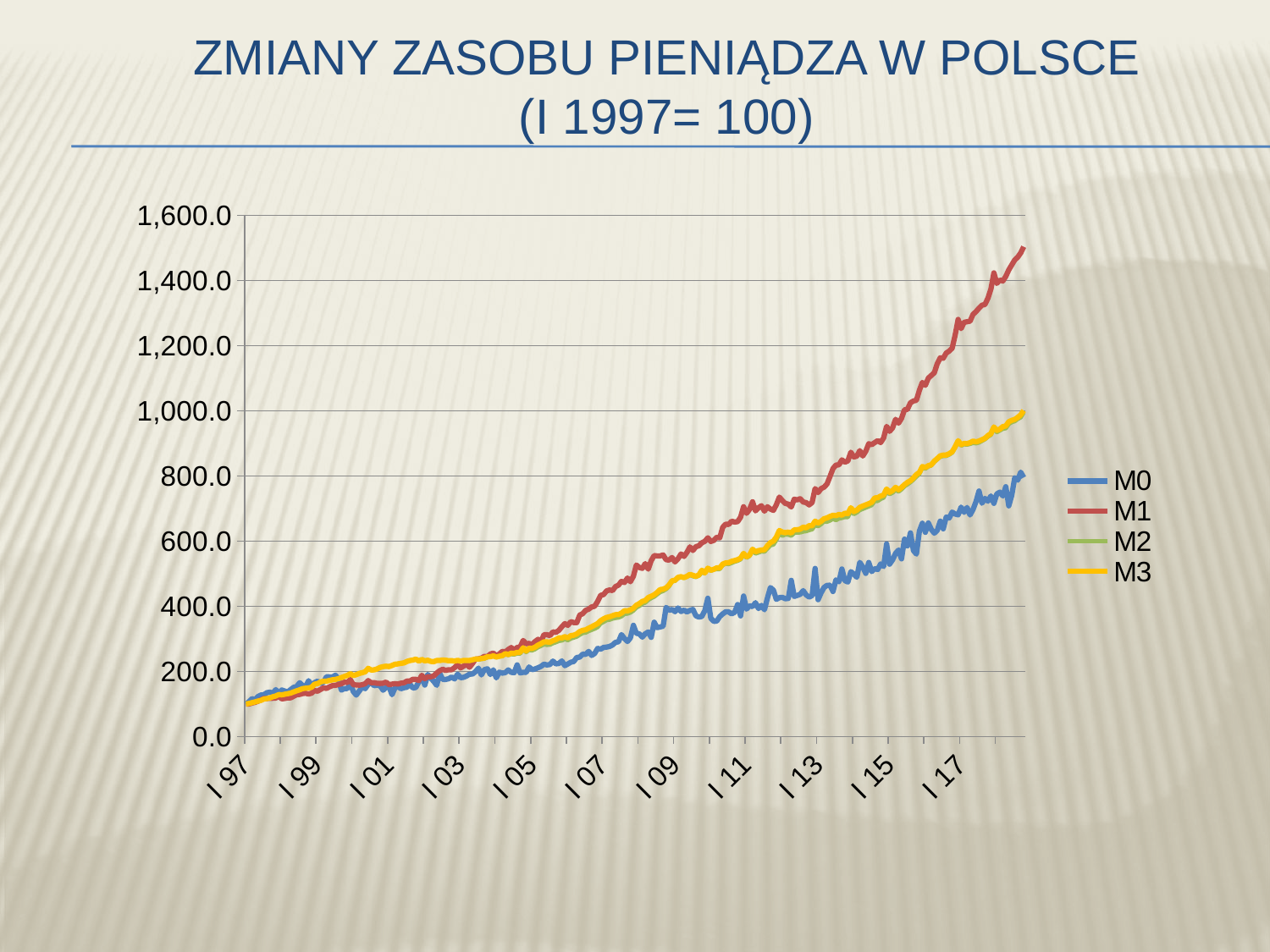

# Zmiany zasobu pieniądza w Polsce (I 1997= 100)

### Chart

| Category | M0 | M1 | M2 | M3 |
|---|---|---|---|---|
| 35461 | 100.0 | 100.0 | 100.0 | 100.0 |
| 35489 | 106.80217714125133 | 99.941410238286 | 101.72029216859868 | 101.69255292502395 |
| 35520 | 116.43167413270928 | 102.8820507987371 | 103.83790192100491 | 104.01747169927818 |
| 35550 | 112.78808067648173 | 104.6688029153508 | 106.28176901095812 | 106.22885026544148 |
| 35581 | 122.62010243554558 | 108.43535491572813 | 108.9042236163616 | 108.87558591268828 |
| 35611 | 127.34547452849704 | 112.58077690338143 | 111.03963446494055 | 111.06241912413276 |
| 35642 | 128.53005918292425 | 116.84432087711859 | 115.35131940715863 | 115.15804840028115 |
| 35673 | 134.57091608497404 | 116.75321615380975 | 116.81136963940169 | 116.56065035142203 |
| 35703 | 136.19018804548207 | 117.2710993826867 | 118.70534861681116 | 118.44712593274168 |
| 35734 | 133.00011422890796 | 117.57928467084491 | 122.4086973128989 | 122.1357472948074 |
| 35764 | 144.09359361059055 | 118.25377377754738 | 124.74734334855195 | 124.4588718179849 |
| 35795 | 130.63464964141386 | 124.46758713852604 | 129.2763890440379 | 128.90071978176158 |
| 35826 | 142.83861925034964 | 115.60482540879319 | 128.2418354587746 | 127.92263763520579 |
| 35854 | 139.66367304599098 | 116.8920723183006 | 130.11750885550484 | 129.79648168895008 |
| 35885 | 136.9360719456888 | 118.7843802522658 | 131.8176937130415 | 131.5087713758102 |
| 35915 | 144.31927288668803 | 118.8775269779935 | 133.89083675962496 | 133.4258927655074 |
| 35946 | 151.00073785700496 | 123.66460895653651 | 137.59944650842743 | 137.13834178186357 |
| 35976 | 153.5458814303924 | 128.55740382954002 | 140.7313583966041 | 140.23012346600498 |
| 36007 | 165.08855827681055 | 129.23597694108037 | 143.75516646186998 | 143.32850799410625 |
| 36038 | 156.7285458042482 | 132.12305420730985 | 147.6853169784268 | 147.22447301051648 |
| 36068 | 153.50080732052947 | 132.81513595023804 | 148.7844445805752 | 148.30518631862125 |
| 36099 | 171.4751891723344 | 130.7516139672966 | 149.48113768463313 | 148.99848493439143 |
| 36129 | 155.97803100234324 | 132.91802145673384 | 151.7500207198994 | 151.24962410439858 |
| 36160 | 165.62049451855603 | 141.2429511647261 | 161.20305141057472 | 160.70274355343582 |
| 36191 | 170.01398532312786 | 139.22655231453118 | 163.06063543427098 | 162.44625320901733 |
| 36219 | 163.08955237704134 | 144.42172062265416 | 168.13517302016754 | 167.52836172675802 |
| 36250 | 166.3490897190895 | 149.6682531454692 | 170.5592931451366 | 169.91450034772586 |
| 36280 | 183.75664920302182 | 147.63520412170269 | 170.5707521503647 | 169.9402657931764 |
| 36311 | 183.15216216800295 | 152.5096209729356 | 172.90356057958 | 172.26568695773247 |
| 36341 | 182.5115540997363 | 156.39837896423427 | 174.67920190550998 | 174.13651666966905 |
| 36372 | 188.36439639283682 | 157.13145783265057 | 175.91461239374198 | 175.26955033914797 |
| 36403 | 177.13384232088438 | 159.5121184989712 | 178.26558226520658 | 177.65217222800752 |
| 36433 | 142.53514082572067 | 161.87612899172203 | 181.63056599558138 | 180.96665635570446 |
| 36464 | 147.07496812395948 | 167.21046761855393 | 185.08794245993923 | 184.4175035651763 |
| 36494 | 147.5544208131253 | 165.93154579583066 | 188.3548399883255 | 187.67923671123825 |
| 36525 | 163.02626338716507 | 174.9586101817382 | 193.65034178825394 | 192.9665357820315 |
| 36556 | 138.19258993982916 | 158.87627036112028 | 187.9944218427385 | 187.34887920312278 |
| 36585 | 127.29793060439442 | 158.41729104817554 | 190.57399526505154 | 189.92370126724362 |
| 36616 | 139.49078604925427 | 157.69426511474413 | 194.29723506455545 | 193.62703548813374 |
| 36646 | 152.25385985656555 | 159.16120823712367 | 196.72712072674545 | 196.0461883288992 |
| 36677 | 147.12806913010056 | 162.18824120760968 | 199.4088882963198 | 198.72148845327732 |
| 36707 | 160.0353183436201 | 171.72015142233323 | 210.2211443870701 | 209.48735375956608 |
| 36738 | 165.5541182608803 | 164.8054600003142 | 204.86229374691464 | 204.19704034696562 |
| 36769 | 156.07497121122728 | 165.62288927634575 | 205.3359326296976 | 204.66734943900997 |
| 36799 | 157.80168009113615 | 163.1231641612861 | 208.17344177347923 | 207.51597421732973 |
| 36830 | 155.74123756216986 | 162.94016932912368 | 212.9271272129763 | 212.24899324572118 |
| 36860 | 142.141514181364 | 163.69131206509277 | 215.3067806321191 | 214.63039504384727 |
| 36891 | 150.5777821685577 | 167.21785024268414 | 216.51329136502696 | 215.85364365743084 |
| 36922 | 153.38719586553148 | 159.2295367796051 | 215.4700174047155 | 214.76446148424705 |
| 36950 | 128.2623930647611 | 160.95141605014015 | 218.80134481155704 | 218.09731874296207 |
| 36981 | 149.01902065690834 | 162.05975213232125 | 222.74129674139039 | 222.10366608556805 |
| 37011 | 153.40263220452533 | 161.32447418437712 | 223.64446814720858 | 222.9239976775214 |
| 37042 | 146.70480471487437 | 163.79451172580514 | 225.38681349568174 | 224.66506715164076 |
| 37072 | 149.84949569480418 | 165.01358716994062 | 226.81976570298056 | 226.0939369385345 |
| 37103 | 151.3619481894724 | 170.14419678620212 | 231.19897949991173 | 230.45626369462136 |
| 37134 | 161.00255934500527 | 170.3653613558902 | 233.96268976725239 | 233.21101325664458 |
| 37164 | 149.0397053511607 | 175.88756420526838 | 235.57084223688432 | 234.79820775848583 |
| 37195 | 150.52282880173956 | 175.65948824277837 | 238.49108683980094 | 237.69857873783758 |
| 37225 | 167.85011932290112 | 171.8231940059376 | 232.32210615074774 | 231.57185724364226 |
| 37256 | 184.3037130569817 | 187.81380079480914 | 237.44579494146132 | 236.62920509653418 |
| 37287 | 157.9699361861746 | 177.45676452570558 | 233.11090371192492 | 232.32623216604145 |
| 37315 | 190.69620976132333 | 183.76765154014032 | 235.07788880440776 | 234.26466925852162 |
| 37346 | 179.20107683900818 | 183.3878390902101 | 231.31292092926049 | 230.61099990741664 |
| 37376 | 169.31132317210594 | 186.06678918681175 | 230.4121998767616 | 229.72428102565135 |
| 37407 | 157.2749922046476 | 194.83671834503656 | 233.857036297661 | 233.38720871230996 |
| 37437 | 193.77575939069678 | 202.18132981480647 | 233.927087574907 | 233.3074721944911 |
| 37468 | 175.37780439688675 | 206.5656660854814 | 235.78676160584553 | 235.01983365139418 |
| 37499 | 175.22498464084168 | 203.07933964783362 | 234.9582539070524 | 234.17868874695958 |
| 37529 | 177.40058225870678 | 205.26695254700533 | 233.51672546313478 | 232.66175711725577 |
| 37560 | 182.77428058942118 | 204.90756012126332 | 233.95144696967077 | 233.09618118778027 |
| 37590 | 176.7408331300877 | 211.6326594725352 | 231.7476424357953 | 231.38259964014503 |
| 37621 | 191.56465819314462 | 221.1251433328621 | 233.75390525060232 | 234.05998109577058 |
| 37652 | 180.5675015667879 | 210.77564676499642 | 230.4474417230308 | 231.1846578614393 |
| 37680 | 181.8570533263767 | 216.11139908581123 | 232.82464478885518 | 233.7518005309548 |
| 37711 | 185.77510488992348 | 221.4389833969496 | 232.52260270764043 | 233.7389536932498 |
| 37741 | 191.58626906773787 | 212.78403468262584 | 232.0520628011142 | 233.46357203810368 |
| 37772 | 191.63165190438056 | 224.3785244176373 | 234.2715784239177 | 235.73351495938797 |
| 37802 | 199.00250377418433 | 237.54299985863162 | 236.19467336429835 | 237.9159701982068 |
| 37833 | 209.99348586494438 | 238.53085779809308 | 236.35675702945105 | 238.12934253616675 |
| 37864 | 189.11275010728255 | 240.8111461916656 | 237.622364518884 | 239.4621122354288 |
| 37894 | 205.45612838094516 | 246.10778631230087 | 239.1619791647899 | 241.01636428751368 |
| 37925 | 207.9262513468206 | 245.4574870804085 | 243.12787601212204 | 244.98948210019242 |
| 37955 | 190.2507170179464 | 253.27490064872794 | 244.52926190313175 | 244.9678075471949 |
| 37986 | 204.74049970516592 | 256.28528344564324 | 247.0966556280645 | 247.71057151202976 |
| 38017 | 180.01055845587192 | 247.6970925027096 | 242.82713117678227 | 244.1281698136643 |
| 38046 | 197.45022552491272 | 253.45836671222017 | 245.2307836446117 | 246.64292035175941 |
| 38077 | 194.55992541161 | 261.37568132196276 | 246.54626303101492 | 248.23894256889386 |
| 38107 | 196.12609636597747 | 259.7397232301337 | 252.80533023916158 | 254.4868118957411 |
| 38138 | 204.49722300261567 | 267.12234736031917 | 249.80970123706757 | 251.74555510180772 |
| 38168 | 197.02047784731084 | 273.20657210624694 | 252.45449729920617 | 255.96161451018023 |
| 38199 | 195.9300548607481 | 264.819596940137 | 251.6603666160981 | 255.56321900126238 |
| 38230 | 220.032972020092 | 273.4542827073811 | 254.51041580333754 | 258.45476226532196 |
| 38260 | 195.21596981886998 | 274.4848656205343 | 254.1724832529161 | 258.58574259387 |
| 38291 | 197.16650561419576 | 294.9446303190244 | 268.3159946812919 | 272.4422412636121 |
| 38321 | 196.71422088166196 | 284.93394907559986 | 258.89517892984423 | 262.6655824605498 |
| 38352 | 213.55403181738245 | 285.84232599783235 | 265.72935847587854 | 270.9566731427169 |
| 38383 | 205.31226170151675 | 281.8656048254093 | 264.0738565318133 | 270.74638691660823 |
| 38411 | 207.5270676204266 | 291.52867442627416 | 267.8766607449793 | 274.3724965711862 |
| 38442 | 211.18640614242872 | 298.28550335359625 | 274.08520743321884 | 280.7569442899395 |
| 38472 | 215.26870035287484 | 291.6744419835703 | 277.91611864034087 | 285.4120210515882 |
| 38503 | 222.23635504814527 | 312.857232615492 | 282.59996901023743 | 290.8511137634126 |
| 38533 | 219.7560440985332 | 312.5759075129981 | 281.18517824518506 | 290.573435466888 |
| 38564 | 220.9853941360436 | 309.7731806543832 | 281.89902382247914 | 289.5175545936773 |
| 38595 | 231.63152841366974 | 321.2991847698035 | 286.41877258919345 | 294.19954512146836 |
| 38625 | 223.0362661348333 | 319.81951840158166 | 289.41641952931593 | 297.22400650523673 |
| 38656 | 224.39095924497778 | 326.06726041813926 | 293.3263906655952 | 303.1277384757047 |
| 38686 | 232.04522229871733 | 337.0516626612004 | 294.6060516520066 | 302.65233371060424 |
| 38717 | 217.6678161593771 | 346.57336286382986 | 299.20507655552393 | 306.5480834168856 |
| 38748 | 222.7596469400546 | 341.4001853509887 | 295.57040982159265 | 302.9555621424506 |
| 38776 | 228.01479418729218 | 352.6046526239746 | 300.5733106075069 | 309.7121375343689 |
| 38807 | 230.5025145796222 | 349.925074218933 | 303.5198604739993 | 311.2799541245886 |
| 38837 | 242.7213030739926 | 349.7778929676577 | 306.4914904274063 | 315.01917336699825 |
| 38868 | 243.748128343897 | 372.8529915335454 | 312.49319846780617 | 322.472707646882 |
| 38898 | 253.08927452293997 | 377.2632455272293 | 317.46864088270377 | 326.1066402361523 |
| 38929 | 252.0710936028719 | 387.48378178847844 | 319.121115919729 | 327.64854784083417 |
| 38960 | 261.31653448014896 | 391.114619166549 | 323.5994248876621 | 332.47221243358564 |
| 38990 | 248.96869819178718 | 397.87568917581785 | 327.34255579058134 | 336.95468224172396 |
| 39021 | 255.11421347221923 | 400.01853509887843 | 330.8169405897435 | 341.892461202909 |
| 39051 | 270.5928480354173 | 414.84111650409164 | 335.883622631175 | 346.8369147780957 |
| 39082 | 268.0541877244058 | 433.26720387038 | 346.8046311677737 | 355.4838413336597 |
| 39113 | 273.6847467359863 | 435.78499285299154 | 351.7415886217123 | 361.41585070108454 |
| 39141 | 274.6090747149693 | 447.20873977035325 | 357.01395620353765 | 365.561934317492 |
| 39172 | 276.48520735634173 | 449.97219735167795 | 358.39638789093044 | 367.4494864494571 |
| 39202 | 281.205639820815 | 448.22031635329614 | 361.84749433356006 | 371.05148136957337 |
| 39233 | 289.31620105522813 | 460.333317625622 | 363.80575905099164 | 374.09180393285465 |
| 39263 | 290.8178481125988 | 464.7628921037356 | 365.25182785547224 | 374.1961575754346 |
| 39294 | 313.0026457885037 | 476.29957746257384 | 368.66351243734465 | 378.7247755212477 |
| 39325 | 300.9795900725817 | 472.88582064935827 | 376.02228380136415 | 386.15197019533804 |
| 39355 | 291.6930885335787 | 486.5394342082517 | 377.25567635156807 | 385.64003447832874 |
| 39386 | 302.98507923472806 | 475.42230180795724 | 380.4346494373196 | 388.95157603426014 |
| 39416 | 341.46663744053006 | 492.243846504249 | 386.35506340289214 | 393.9854550830772 |
| 39447 | 316.96793254937313 | 526.6264549267236 | 395.9081261643683 | 403.0776429856626 |
| 39478 | 315.11094096835245 | 518.917424563718 | 400.7103862549592 | 408.1153258467609 |
| 39507 | 305.1554284973343 | 516.34387320736 | 407.61050913297134 | 414.7994134952082 |
| 39538 | 315.4733862079387 | 530.9129321583965 | 410.92172922875125 | 417.57476105958415 |
| 39568 | 321.0712201808523 | 513.8128897475775 | 419.4303649224699 | 426.54206908727866 |
| 39599 | 304.4620281497078 | 540.0479085182916 | 424.7100114950392 | 430.71815258167373 |
| 39629 | 351.01864401023727 | 555.5330411699103 | 429.21412124203965 | 435.3449519463677 |
| 39660 | 334.401425082816 | 554.3081538727362 | 436.42313277671735 | 442.1699241893053 |
| 39691 | 336.373571752734 | 554.5088984182336 | 443.07504927732595 | 451.1807248630807 |
| 39721 | 338.616780535394 | 557.6268790349183 | 446.6151612008173 | 452.484068844696 |
| 39752 | 396.5126222943958 | 542.7590594222704 | 452.213353704897 | 456.2725941066737 |
| 39782 | 387.6703785916502 | 541.7280052777945 | 461.2382932568437 | 465.2826770800215 |
| 39813 | 390.07690384086965 | 549.680505159983 | 475.8297148581487 | 478.1544907592493 |
| 39844 | 383.2781226941969 | 536.043227620438 | 477.8390766492139 | 480.03515296707855 |
| 39872 | 394.6247580353863 | 545.9987747985487 | 485.85800202514497 | 488.6989454827576 |
| 39903 | 383.72114562333485 | 560.550555267583 | 489.2500117112472 | 490.67635370860773 |
| 39933 | 388.0772804875414 | 552.8606883118923 | 486.6128549859287 | 488.0548093464693 |
| 39964 | 382.49920502854167 | 565.3604134269505 | 490.3915160119762 | 491.90713817671065 |
| 39994 | 387.08071044206423 | 582.1563545544508 | 495.443135587417 | 497.86405174907185 |
| 40025 | 390.15779025720025 | 571.2204891381185 | 491.80378435449404 | 494.80255702309347 |
| 40056 | 370.5162837940052 | 582.8994863578553 | 489.27055143759924 | 491.90548746572085 |
| 40086 | 366.82175041909665 | 585.6302719004759 | 494.0444162573736 | 496.12326935512465 |
| 40117 | 368.7228899296414 | 594.7547240940578 | 503.7210777230452 | 510.42388105120125 |
| 40147 | 386.7333928146916 | 599.3013210184879 | 500.80710314185745 | 502.2902538434652 |
| 40178 | 424.51969831219066 | 610.0009424626555 | 515.1203375722067 | 516.911175241633 |
| 40209 | 363.075968398727 | 598.8866374503243 | 508.3373271690131 | 510.305962870486 |
| 40237 | 353.72957386442573 | 602.27573315741 | 512.4222823599779 | 513.5798969238666 |
| 40268 | 354.3436314296214 | 611.949012770369 | 513.6816198276825 | 517.8243772692817 |
| 40298 | 368.34222981004183 | 609.9538193299085 | 513.9017192111305 | 517.6240670791535 |
| 40329 | 376.4092605684893 | 642.477106011341 | 526.2117177337115 | 529.5566262051075 |
| 40359 | 383.108631692039 | 652.245260198229 | 530.7001163917827 | 533.082186029388 |
| 40390 | 382.6143601174409 | 651.118389017172 | 529.259020363158 | 533.446562537903 |
| 40421 | 376.6281478554293 | 661.3703407002497 | 532.6227789168748 | 537.96211833588 |
| 40451 | 381.29270077274316 | 658.4823209713655 | 536.5493980418795 | 540.332539317423 |
| 40482 | 405.2505163455389 | 659.9645005733315 | 539.2125717539126 | 542.9774807135952 |
| 40512 | 370.404524699686 | 673.5826147055575 | 543.8614685543995 | 547.8566953196602 |
| 40543 | 431.3740502792433 | 705.5778081460189 | 558.2898695907555 | 562.4248657361935 |
| 40574 | 391.21178348373473 | 685.4654980129725 | 548.553967230128 | 552.0246687991935 |
| 40602 | 401.4062504823839 | 697.7377754739802 | 554.1339982919594 | 556.9353186841105 |
| 40633 | 398.9691612819571 | 720.8392629942001 | 571.2707604383282 | 575.0208671400135 |
| 40663 | 410.8551423076092 | 692.9078114446379 | 561.5289484020453 | 567.162334507253 |
| 40694 | 392.9638079595932 | 702.5218729874496 | 564.6395998717168 | 570.9315536276531 |
| 40724 | 402.51612325607755 | 708.8052715077831 | 567.9956470193976 | 572.2549932213195 |
| 40755 | 389.363127525771 | 691.9904811271883 | 567.5797355780547 | 573.530562196278 |
| 40786 | 424.87813010363965 | 705.6552471608312 | 576.7192651822785 | 585.4925470398806 |
| 40816 | 457.29907289348006 | 698.6042128080676 | 586.8345398921124 | 595.3130573392406 |
| 40847 | 449.4740839304625 | 694.3747545670203 | 589.227021631575 | 599.7503120202625 |
| 40877 | 421.02460243708924 | 711.8128269167335 | 603.0708692628426 | 612.4450690033075 |
| 40908 | 426.44183124376775 | 735.2034933949076 | 622.4946038175063 | 632.6502739103696 |
| 40939 | 427.28990370811664 | 724.658278749038 | 616.338019033478 | 627.7241216961565 |
| 40968 | 423.1091256548868 | 715.7959882506359 | 619.9494074108776 | 625.9218323753231 |
| 40999 | 423.9247818073483 | 713.5808868573606 | 619.7916478986418 | 627.6260120473196 |
| 41029 | 479.55456900197896 | 704.8781867018525 | 616.1393242069684 | 624.9036307747076 |
| 41060 | 430.04961239352934 | 728.8523946405285 | 624.9136070281905 | 634.5553379328366 |
| 41090 | 433.2152967944897 | 726.7191304211237 | 626.1214150069727 | 634.9645707182531 |
| 41121 | 436.5977073949325 | 730.3149396038516 | 626.3241457095395 | 636.5092055845704 |
| 41152 | 447.9106915171143 | 720.0867065642535 | 629.132106475058 | 642.7249937021787 |
| 41182 | 434.9210122533657 | 718.374408997378 | 630.2908353182427 | 640.6768202138895 |
| 41213 | 427.91816270518615 | 711.2387100827797 | 633.4971947057928 | 647.6797821635687 |
| 41243 | 432.62624609846534 | 718.4923739063538 | 635.7043144235726 | 647.254903508768 |
| 41274 | 516.2072297637291 | 761.5302451973674 | 648.865594516974 | 661.2981478304996 |
| 41305 | 420.1472009286503 | 748.9954918869673 | 645.5360688405125 | 655.5758505288406 |
| 41333 | 440.94674154320165 | 760.9737209996409 | 651.8047933235079 | 660.4717875549316 |
| 41364 | 457.75691470805134 | 765.5814209195296 | 660.0382687533105 | 668.9007484897785 |
| 41394 | 464.00184001160807 | 775.5231453120334 | 659.239885986503 | 671.215906538183 |
| 41425 | 464.55754821540484 | 798.4220033614495 | 663.1175701143378 | 675.9238778215496 |
| 41455 | 445.37017884542354 | 822.7428804800277 | 668.3299040398399 | 679.3654666954665 |
| 41486 | 480.8956781338094 | 833.5543408259114 | 664.2342105357984 | 678.282026125729 |
| 41517 | 475.0292518623943 | 834.2743822942685 | 669.0609020903676 | 681.806509399363 |
| 41547 | 514.4002519210526 | 849.5881438198015 | 670.9945191361785 | 679.8256562114439 |
| 41578 | 478.423085353692 | 842.3047924226006 | 673.915772708111 | 685.7044122069384 |
| 41608 | 474.4253822809352 | 846.3892684918995 | 673.6404683057605 | 684.2888198780083 |
| 41639 | 506.34124805888024 | 873.0900208912533 | 692.1130333572393 | 702.5628364669329 |
| 41670 | 498.72928057398485 | 858.4064527276441 | 682.8149514794009 | 690.7260903484365 |
| 41698 | 488.8074193219743 | 860.8340794496025 | 687.7450623578885 | 695.0514555323581 |
| 41729 | 534.7549172457867 | 877.9886276172975 | 695.1967309403994 | 703.6172101692405 |
| 41759 | 520.2398189626185 | 861.4009707365345 | 698.8937375455413 | 707.7546813804825 |
| 41790 | 500.89777747591154 | 875.9423841163626 | 702.6754975478491 | 711.3272505829482 |
| 41820 | 534.3949418204384 | 899.0713601306885 | 706.3428116362954 | 714.952498997013 |
| 41851 | 506.33661715718057 | 896.1352748064024 | 710.4361268562325 | 719.2343715348557 |
| 41882 | 515.5996554609135 | 902.4541727534045 | 722.9467660741376 | 732.457140724545 |
| 41912 | 512.8062955564956 | 908.6681431914924 | 723.1095704314425 | 733.3636681381918 |
| 41943 | 529.9276653154686 | 902.5741796647985 | 729.2904425410196 | 738.2735285526384 |
| 41973 | 522.0261121110425 | 916.830341014403 | 733.4187113303635 | 741.6843998481377 |
| 42004 | 591.5810207124795 | 952.331338454047 | 752.8010781554605 | 760.0557366154253 |
| 42035 | 529.0437805446593 | 937.079308232413 | 744.0601633809072 | 749.8156586444478 |
| 42063 | 542.4792612785635 | 947.8659503950461 | 748.6266129991244 | 755.5563290771307 |
| 42094 | 562.1902312672339 | 974.0196032232222 | 757.3385559491336 | 765.09894576984 |
| 42124 | 572.5575852626184 | 962.1907544413579 | 752.0001729661201 | 757.7834252827201 |
| 42155 | 545.4269845729228 | 977.0020262947054 | 758.7021775713422 | 764.9307167889505 |
| 42185 | 606.075125574618 | 1003.1330600191635 | 768.1838197404787 | 773.4854906092487 |
| 42216 | 585.3746862564105 | 1004.7917942918185 | 774.0770636118931 | 780.3713956187258 |
| 42247 | 625.2260651845701 | 1024.714041122788 | 780.6600098734824 | 785.5208962068835 |
| 42277 | 571.1609053104094 | 1030.2621616951762 | 788.6609900148102 | 794.164018950163 |
| 42308 | 560.1026207816325 | 1032.4328102665597 | 798.0210514177818 | 804.3162503884522 |
| 42338 | 630.8976848578776 | 1063.12630570347 | 805.9454940524879 | 811.0179934674907 |
| 42369 | 655.0469110342025 | 1087.168999261738 | 825.3790300204316 | 828.9386861345303 |
| 42400 | 626.9348679112472 | 1078.4724251134878 | 822.2746485724916 | 826.1962810199094 |
| 42429 | 655.7504993655665 | 1100.5046887517083 | 829.0794959479085 | 831.7490574799094 |
| 42460 | 636.0574355301305 | 1108.7539072930902 | 832.2092457596285 | 834.4006734900835 |
| 42490 | 624.3381669656171 | 1117.1906759028006 | 843.0611399187779 | 845.6964887941842 |
| 42521 | 632.8509991942192 | 1144.5024582567578 | 850.8781273535103 | 853.6120068411204 |
| 42551 | 661.4048303392005 | 1162.7766520584955 | 859.0891892573661 | 861.876399067278 |
| 42582 | 637.6100225061836 | 1161.460502960906 | 861.0397425687655 | 864.1145478594943 |
| 42613 | 673.9388288758329 | 1177.3609474891225 | 861.4305018539782 | 864.5631106284975 |
| 42643 | 671.1179922880051 | 1183.4451722350502 | 865.2844031407785 | 868.4902956136302 |
| 42674 | 689.003769553983 | 1192.3489310902721 | 871.2866877349004 | 874.3567071617173 |
| 42704 | 683.4053181275103 | 1232.6710962411448 | 887.2967918388847 | 889.719515494793 |
| 42735 | 680.7135293336755 | 1280.6559540078224 | 905.3420585129932 | 908.3659468370579 |
| 42766 | 704.3663228479425 | 1252.3545858662017 | 892.8829487840095 | 896.5475020795371 |
| 42794 | 688.4261417488134 | 1271.7292618946651 | 897.0750708980905 | 899.8789957074338 |
| 42825 | 703.419457814028 | 1273.564079606679 | 895.9925192154525 | 899.546198017855 |
| 42855 | 680.3461444656075 | 1275.31627475928 | 898.1807567988296 | 902.2793447969235 |
| 42886 | 697.3261173593979 | 1296.3655498484206 | 901.3554778008794 | 907.085999889473 |
| 42916 | 721.2444159043688 | 1304.558691861835 | 900.1554532973468 | 904.8063680123785 |
| 42947 | 753.8854808882685 | 1315.3458052558 | 902.4851627503054 | 907.3828407874894 |
| 42978 | 716.3393648255225 | 1324.3893627381678 | 907.5399533712178 | 911.3333510366131 |
| 43008 | 731.2212305231996 | 1326.4508427186906 | 912.6477869345725 | 915.7444096519225 |
| 43039 | 722.6889485074637 | 1346.007728193771 | 920.6258490654426 | 924.1760260783635 |
| 43069 | 738.8189965762224 | 1373.548843127091 | 926.0607327277116 | 930.0156674003954 |
| 43100 | 716.1359138775775 | 1423.707019776008 | 946.1587468604848 | 950.4999142347987 |
| 43131 | 745.0006328898984 | 1391.2500196346386 | 934.2031847386256 | 939.9111056246901 |
| 43159 | 750.5104797305434 | 1401.5973171229757 | 939.6557253586345 | 944.0504428570506 |
| 43190 | 738.6535190222004 | 1398.6186639021141 | 944.6124297775584 | 951.5240727489866 |
| 43220 | 767.1703029535923 | 1412.9082826759657 | 946.3374785143652 | 953.7151403929695 |
| 43251 | 708.4578788617862 | 1432.7794794464603 | 959.5677288467845 | 966.53298299983 |
| 43281 | 740.7334113383023 | 1448.0879003502819 | 965.0828976148696 | 970.6840187492065 |
| 43312 | 794.8044370212806 | 1463.16604621208 | 968.0078987859912 | 973.7802501760185 |
| 43343 | 787.3406583907272 | 1471.9741451078328 | 975.0099996036193 | 980.0052966291765 |
| 43373 | 811.8652963313995 | 1484.6380158019572 | 979.6467887759404 | 987.6740692681435 |
| 43404 | 795.3261852792897 | 1503.8295399211481 | 994.9044182032426 | 1000.9811682584067 |